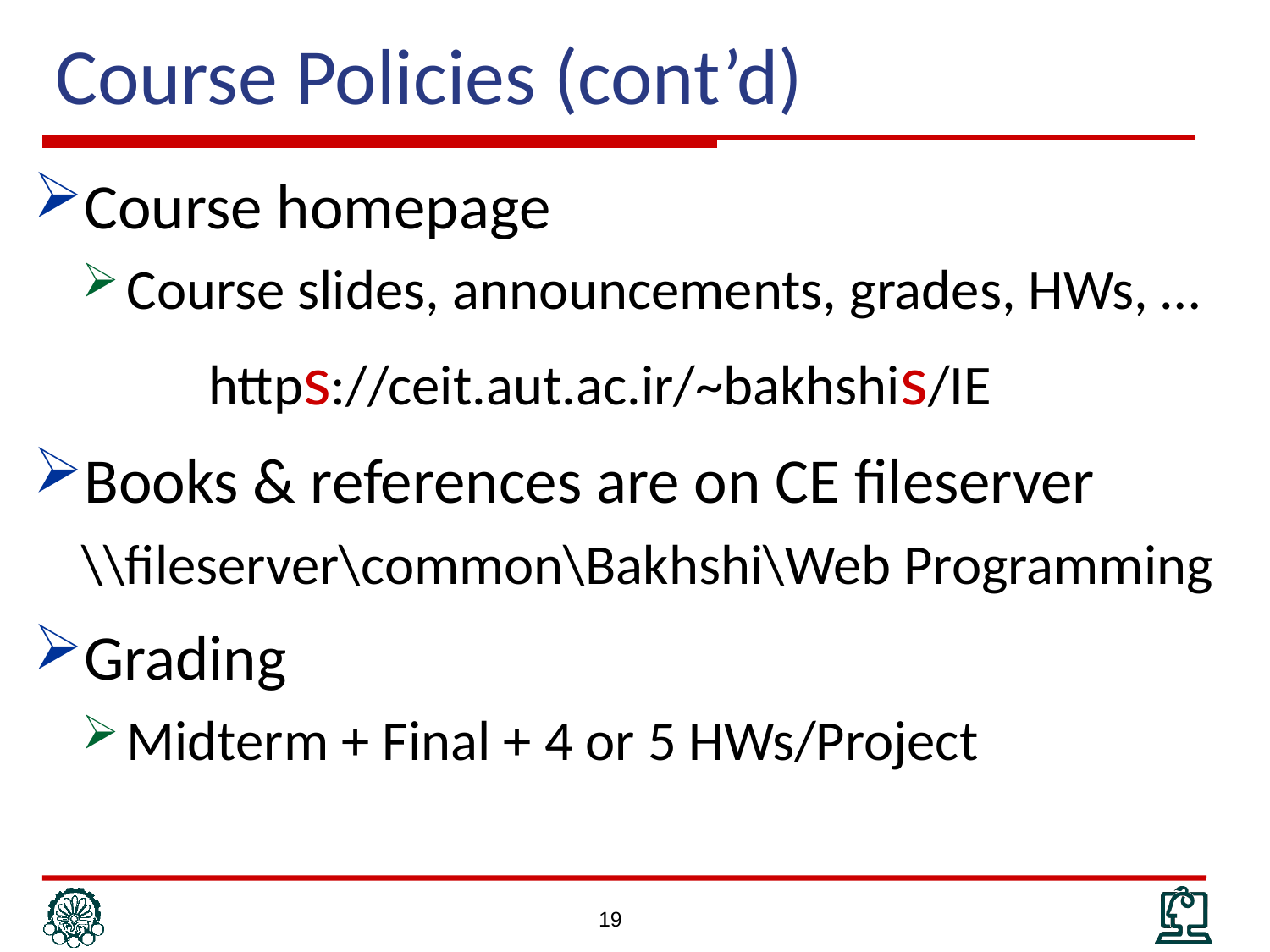

# Course Policies (cont’d)
Course homepage
Course slides, announcements, grades, HWs, …
          https://ceit.aut.ac.ir/~bakhshis/IE
Books & references are on CE fileserver
\\fileserver\common\Bakhshi\Web Programming
Grading
Midterm + Final + 4 or 5 HWs/Project

19